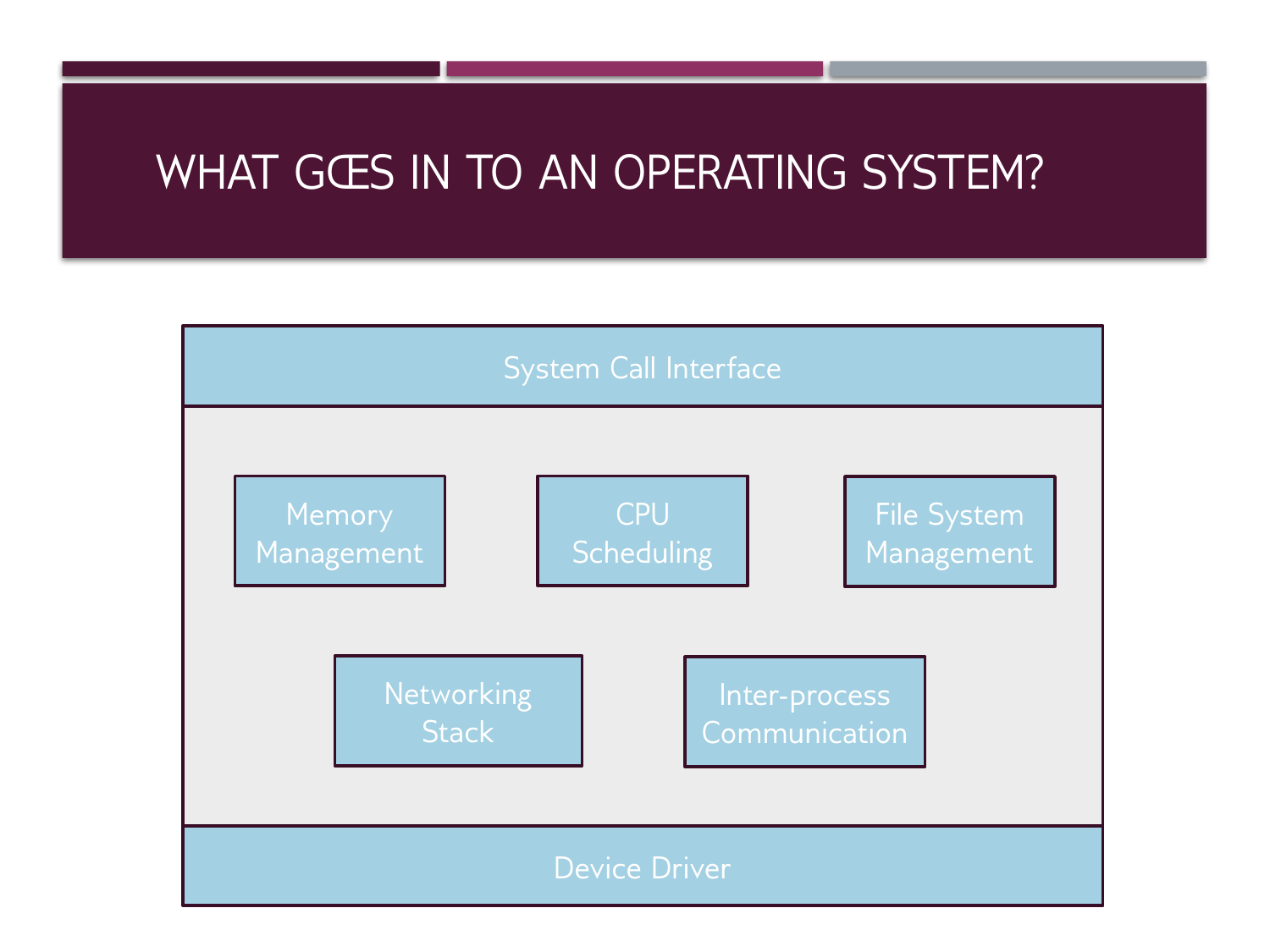

# What goes in to an Operating System?
System Call Interface

Memory
Management
CPU
Scheduling
File System
Management
Networking
Stack
Inter-process
Communication
Device Driver